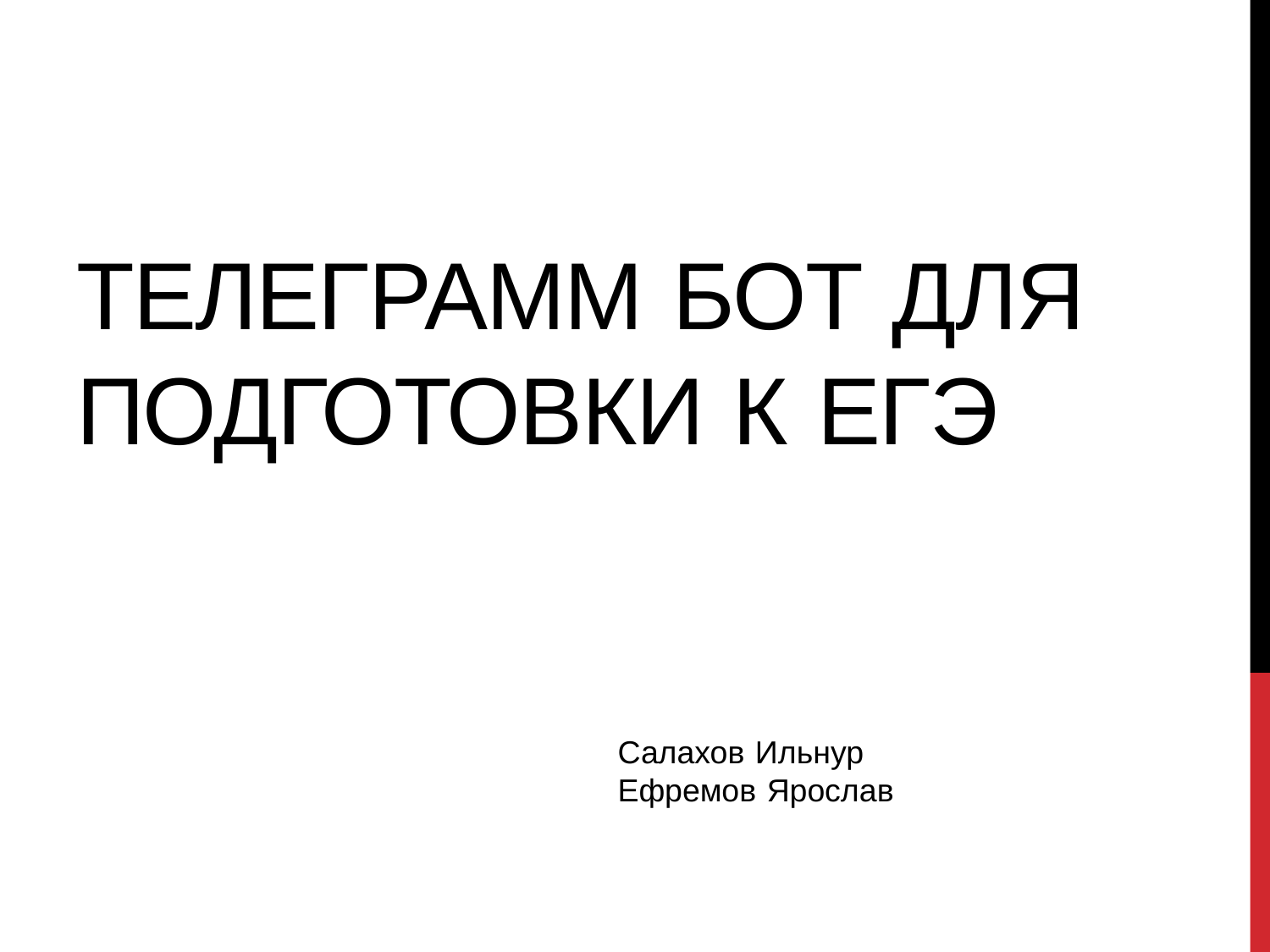

# Телеграмм бот для подготовки к ЕГЭ
Салахов Ильнур
Ефремов Ярослав